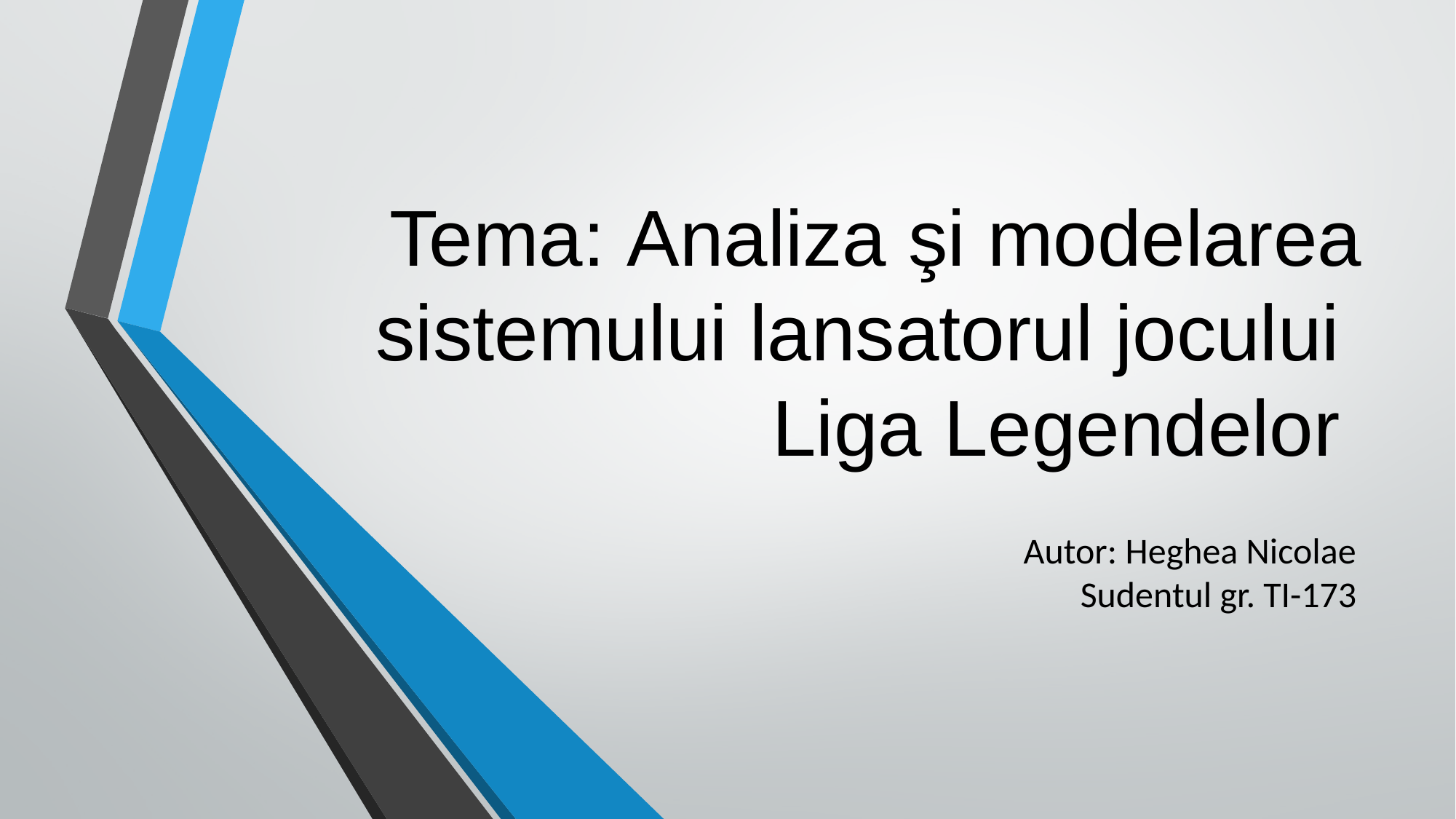

# Tema: Analiza şi modelarea sistemului lansatorul jocului Liga Legendelor
Autor: Heghea Nicolae
Sudentul gr. TI-173